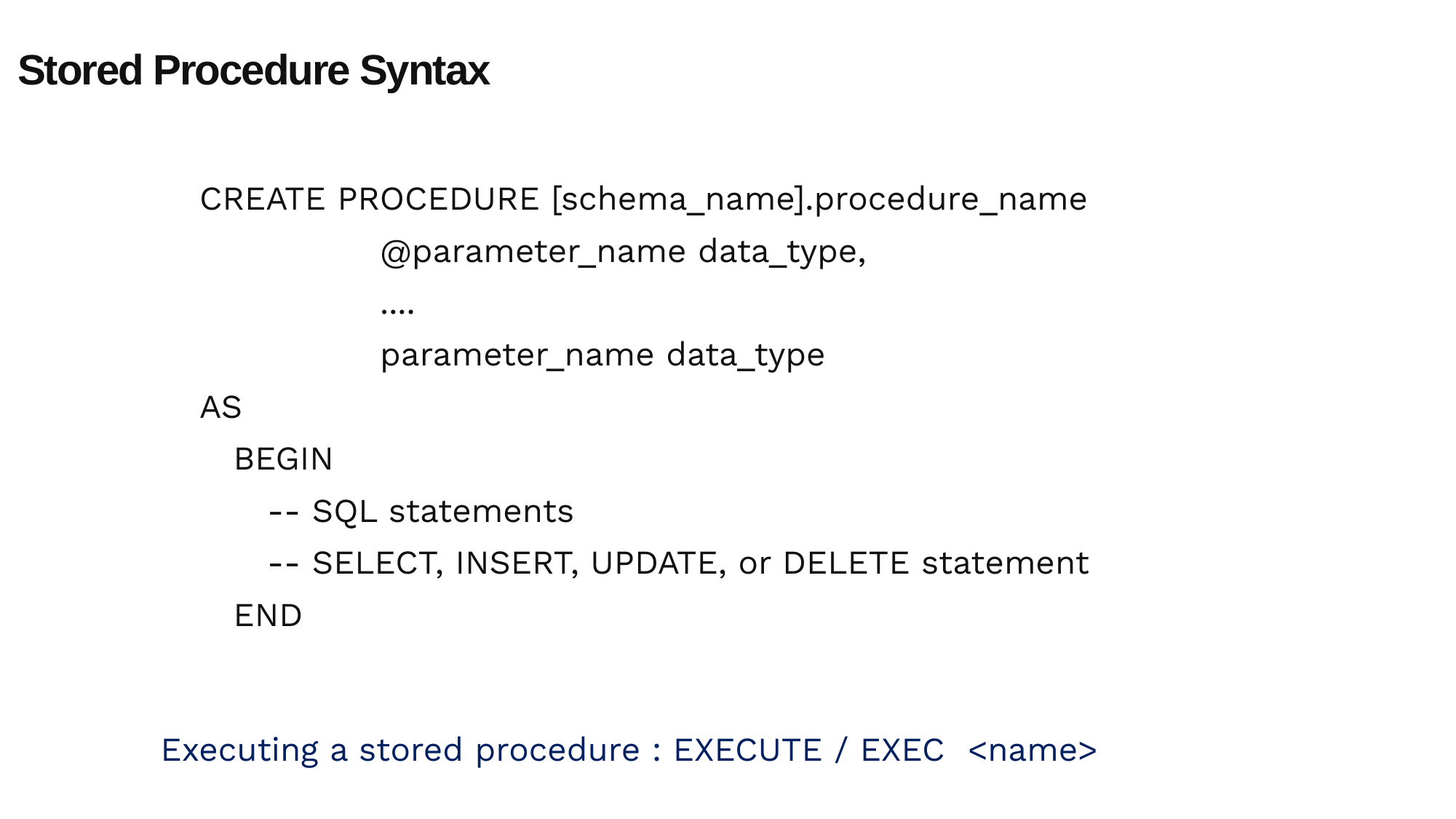

Stored Procedure Syntax
CREATE PROCEDURE [schema_name].procedure_name
                @parameter_name data_type,
                ....
                parameter_name data_type
AS
   BEGIN
      -- SQL statements
      -- SELECT, INSERT, UPDATE, or DELETE statement
   END
Executing a stored procedure : EXECUTE / EXEC  <name>